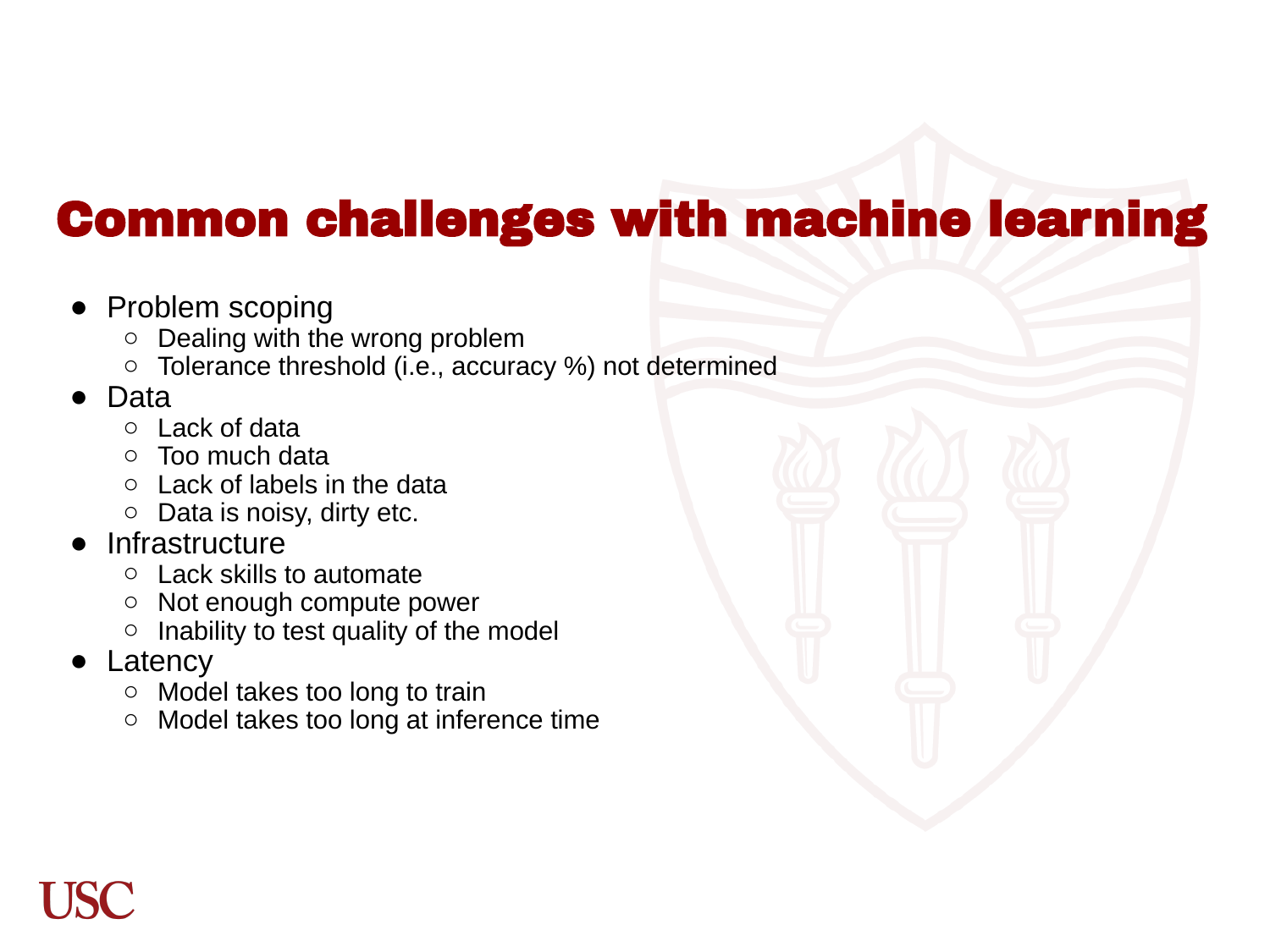

# Common challenges with machine learning
Problem scoping
Dealing with the wrong problem
Tolerance threshold (i.e., accuracy %) not determined
Data
Lack of data
Too much data
Lack of labels in the data
Data is noisy, dirty etc.
Infrastructure
Lack skills to automate
Not enough compute power
Inability to test quality of the model
Latency
Model takes too long to train
Model takes too long at inference time